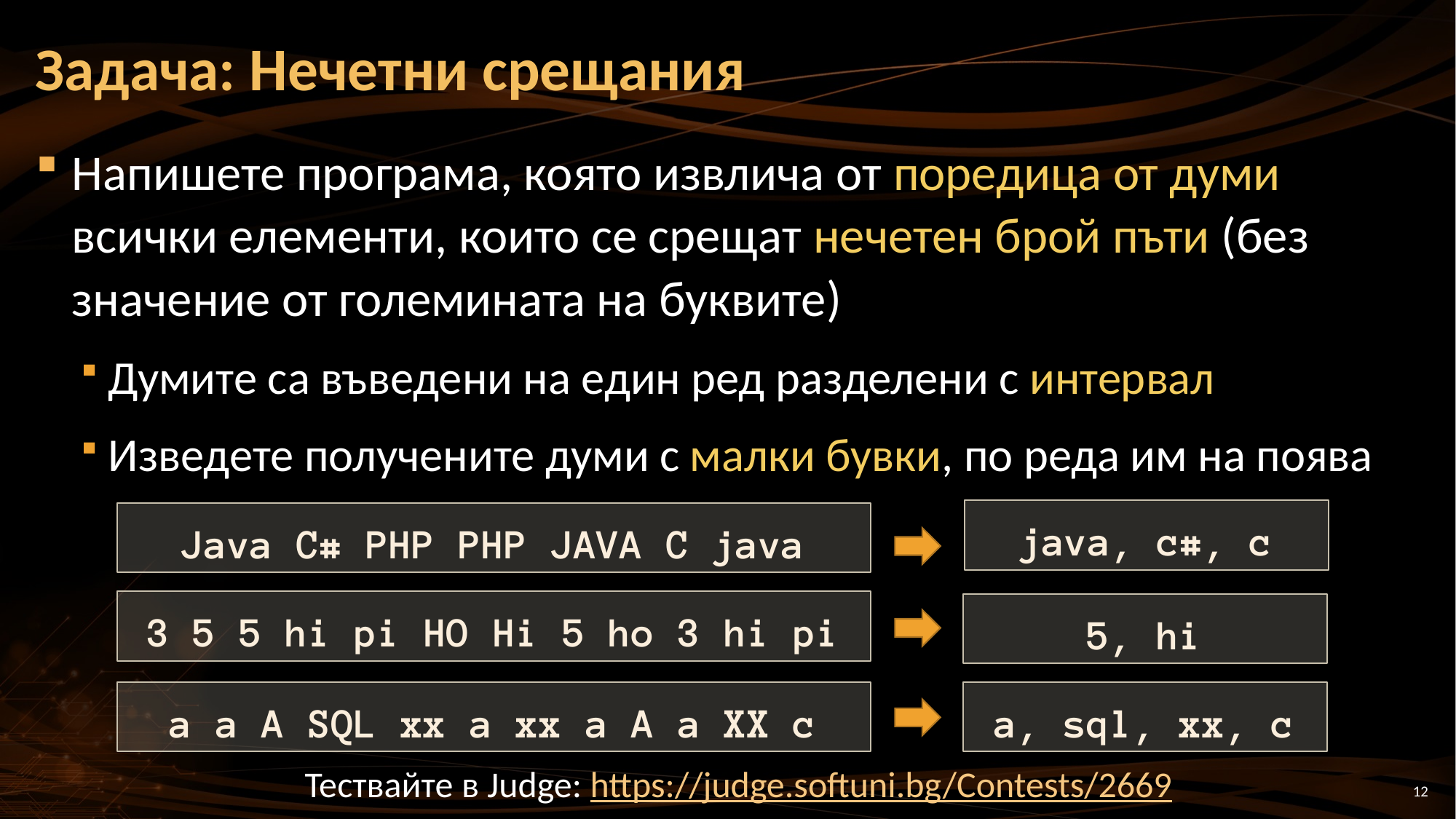

# Задача: Нечетни срещания
Напишете програма, която извлича от поредица от думи всички елементи, които се срещат нечетен брой пъти (без значение от големината на буквите)
Думите са въведени на един ред разделени с интервал
Изведете получените думи с малки бувки, по реда им на поява

java, c#, c
Java C# PHP PHP JAVA C java

3 5 5 hi pi HO Hi 5 ho 3 hi pi
5, hi

a a A SQL xx a xx a A a XX c
a, sql, xx, c

Тествайте в Judge: https://judge.softuni.bg/Contests/2669
12